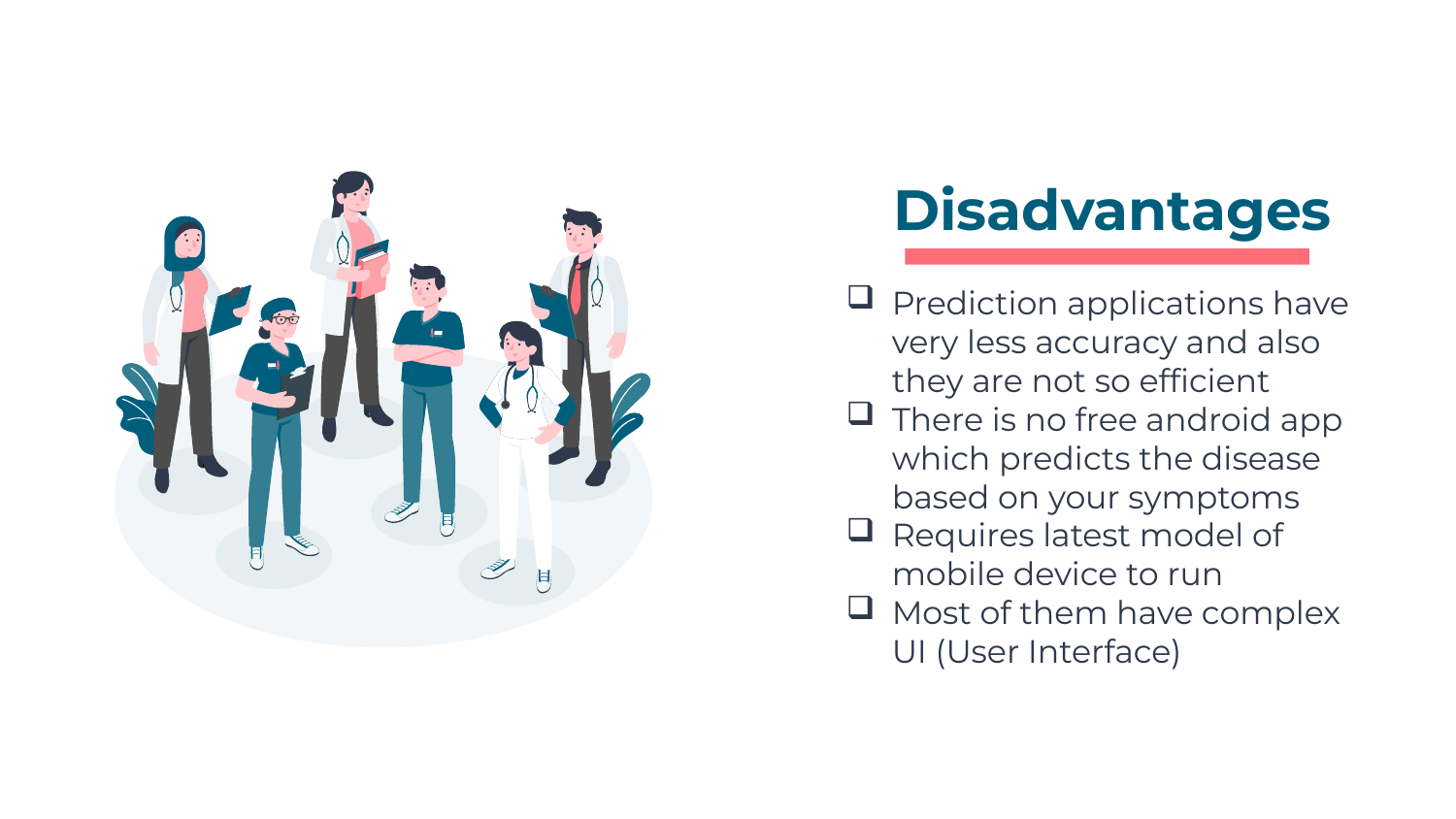

# Disadvantages

Prediction applications have very less accuracy and also they are not so efficient
There is no free android app which predicts the disease based on your symptoms
Requires latest model of  mobile device to run
Most of them have complex UI (User Interface)